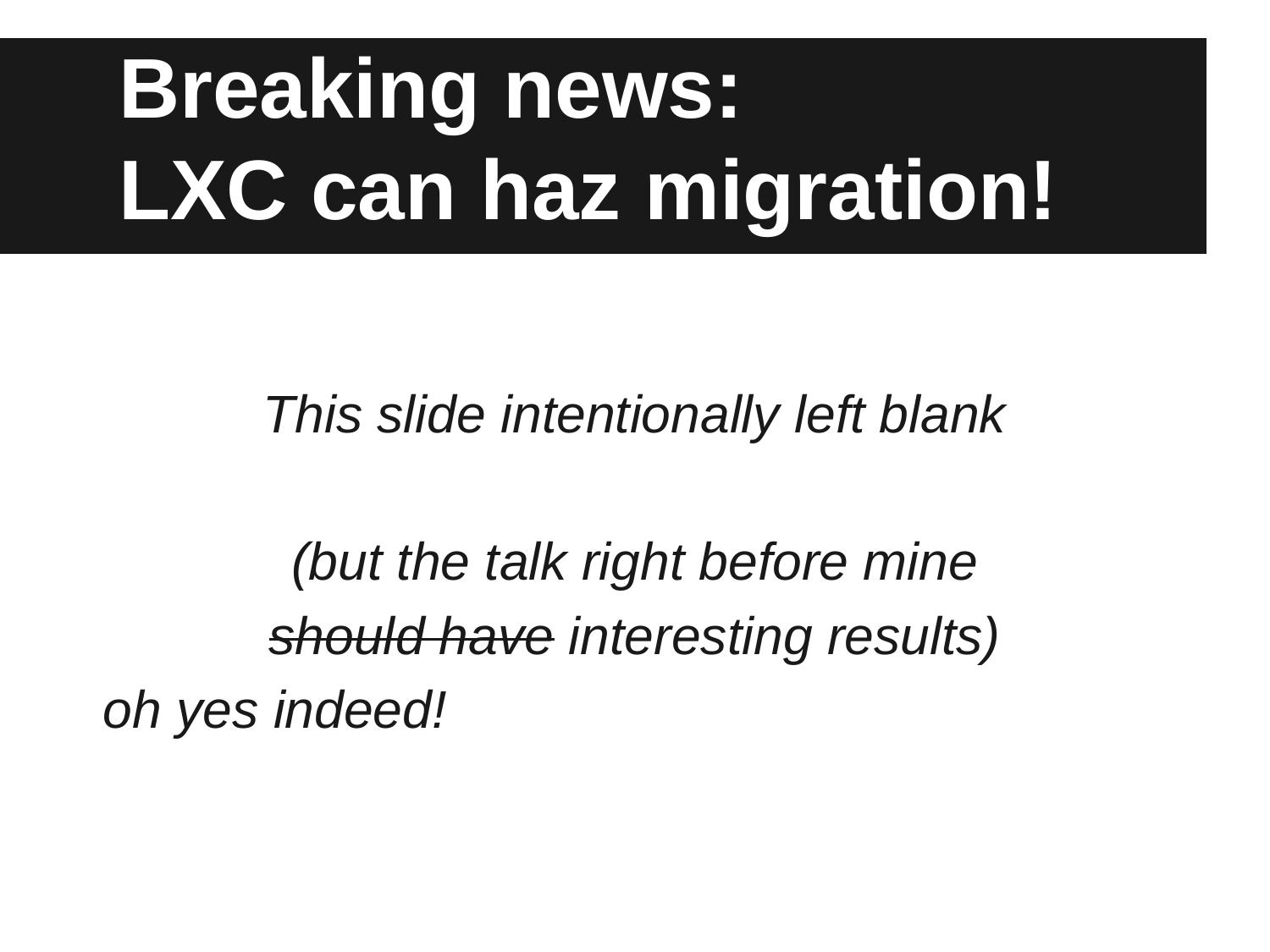

# Breaking news:
LXC can haz migration!
This slide intentionally left blank

(but the talk right before mine
should have interesting results)
oh yes indeed!